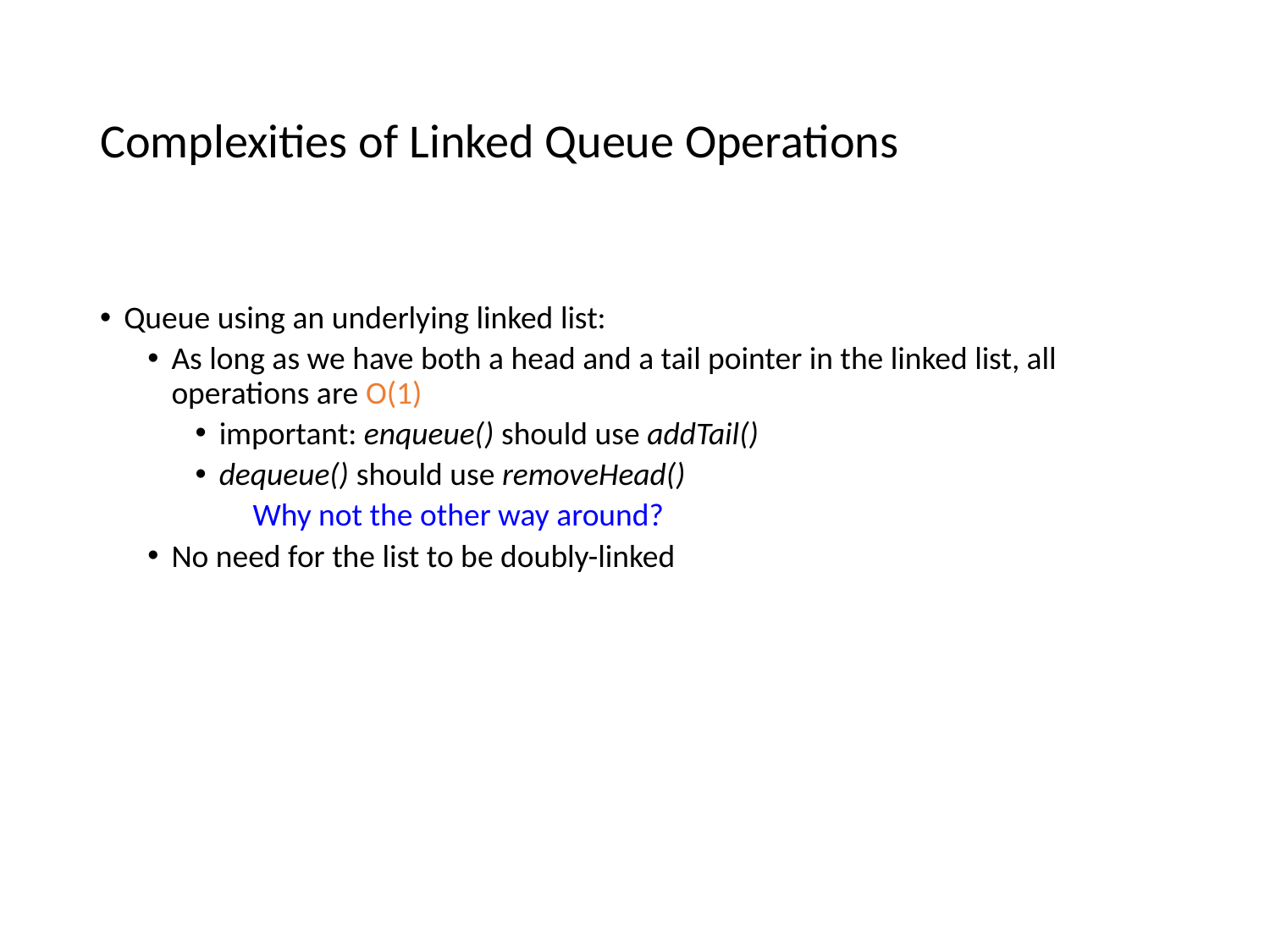

# Complexities of Linked Queue Operations
Queue using an underlying linked list:
As long as we have both a head and a tail pointer in the linked list, all operations are O(1)
important: enqueue() should use addTail()
dequeue() should use removeHead()
        Why not the other way around?
No need for the list to be doubly-linked